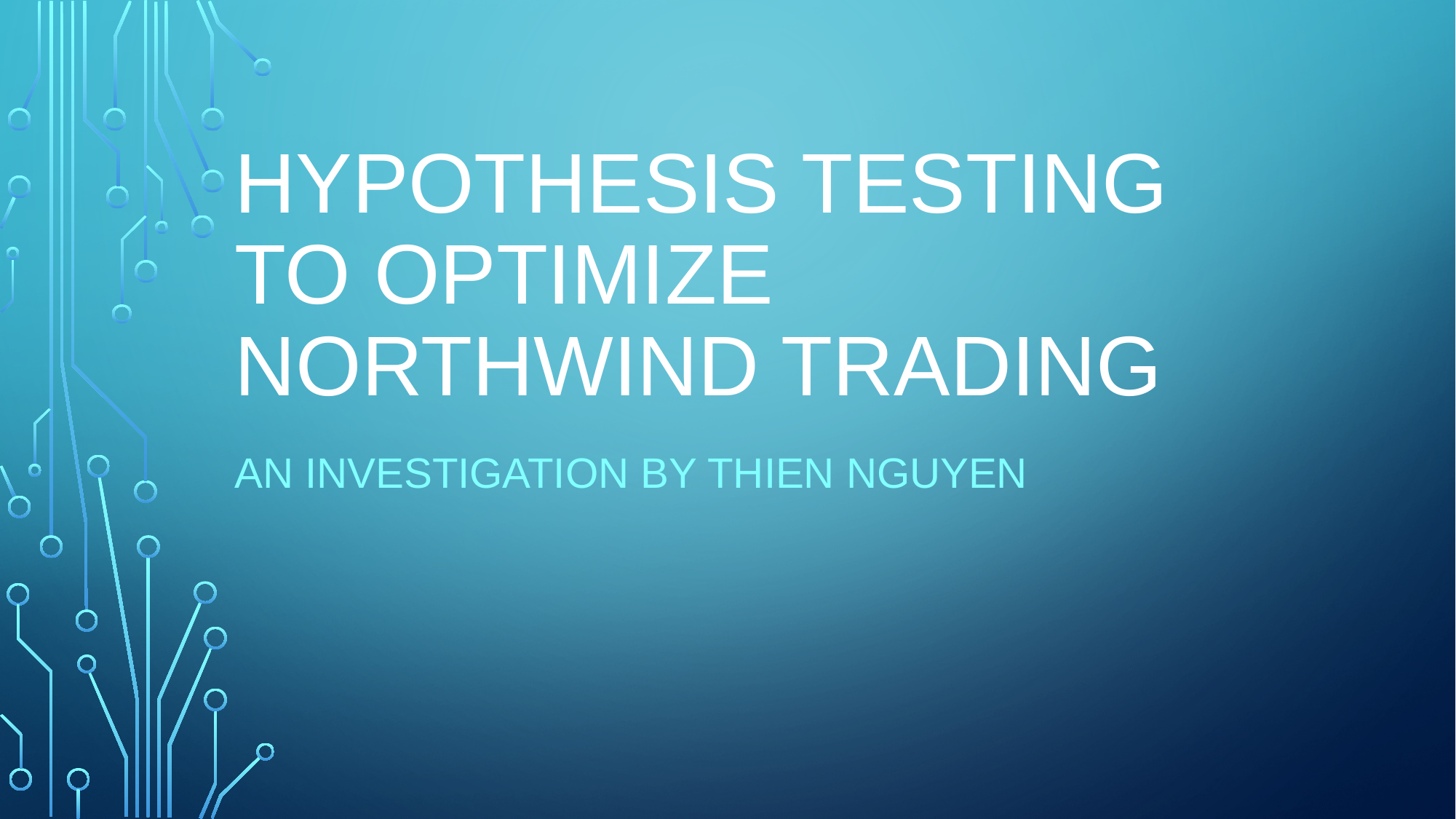

# Hypothesis testing to optimize northwind trading
An investigation by Thien nguyen